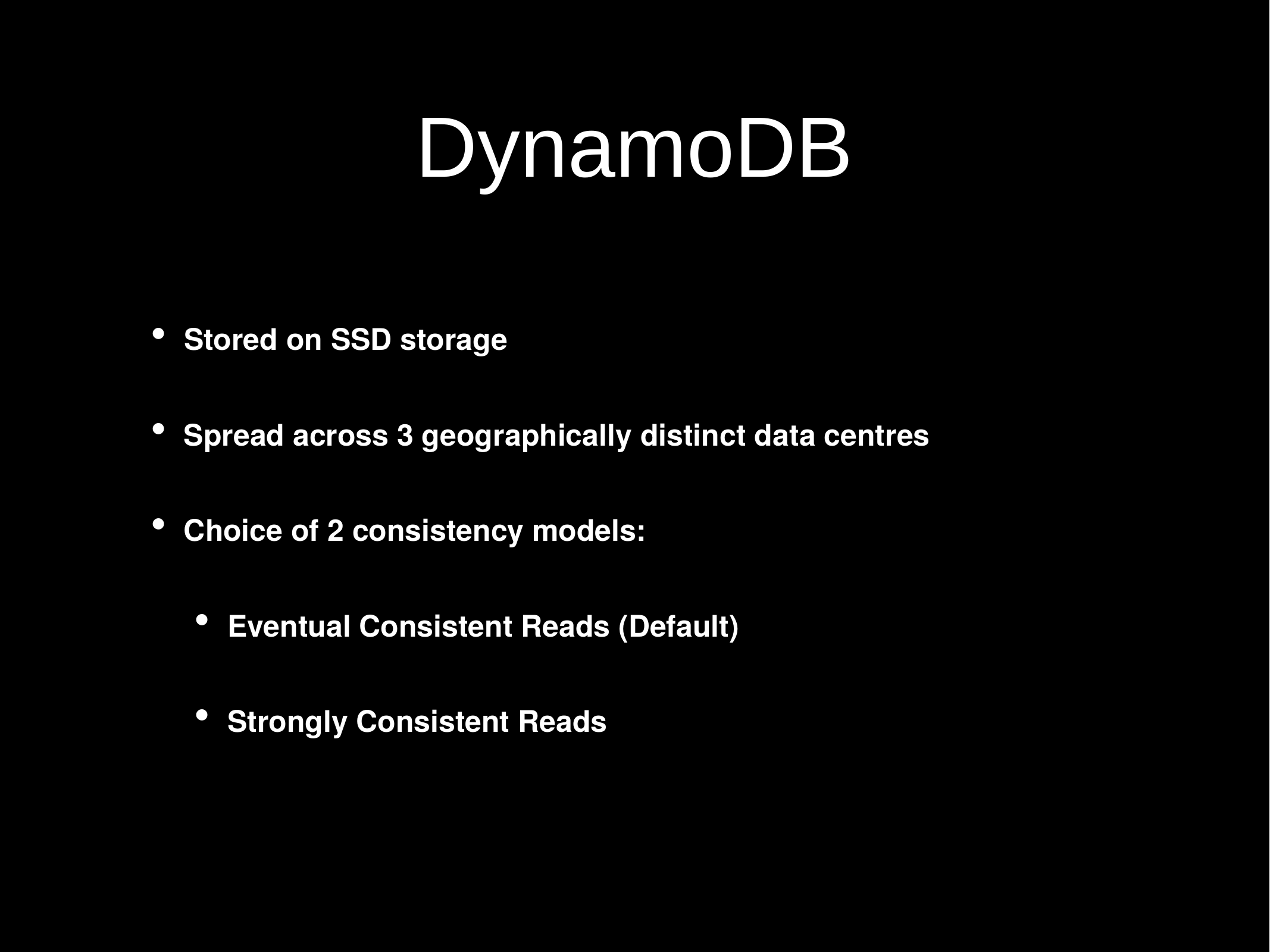

DynamoDB
Stored on SSD storage
Spread across 3 geographically distinct data centres
Choice of 2 consistency models:
Eventual Consistent Reads (Default)
Strongly Consistent Reads